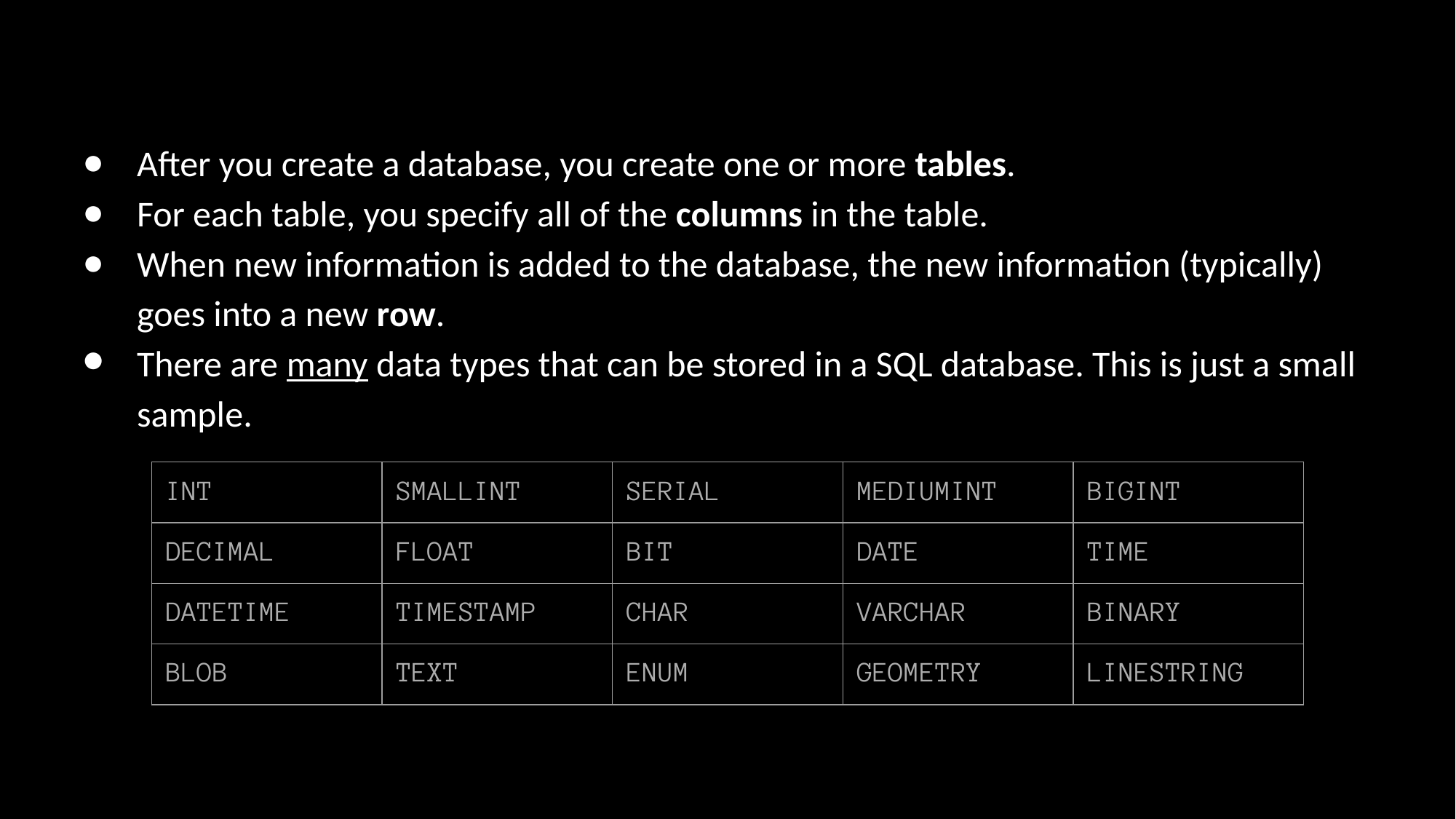

After you create a database, you create one or more tables.
For each table, you specify all of the columns in the table.
When new information is added to the database, the new information (typically) goes into a new row.
There are many data types that can be stored in a SQL database. This is just a small sample.
| INT | SMALLINT | SERIAL | MEDIUMINT | BIGINT |
| --- | --- | --- | --- | --- |
| DECIMAL | FLOAT | BIT | DATE | TIME |
| DATETIME | TIMESTAMP | CHAR | VARCHAR | BINARY |
| BLOB | TEXT | ENUM | GEOMETRY | LINESTRING |